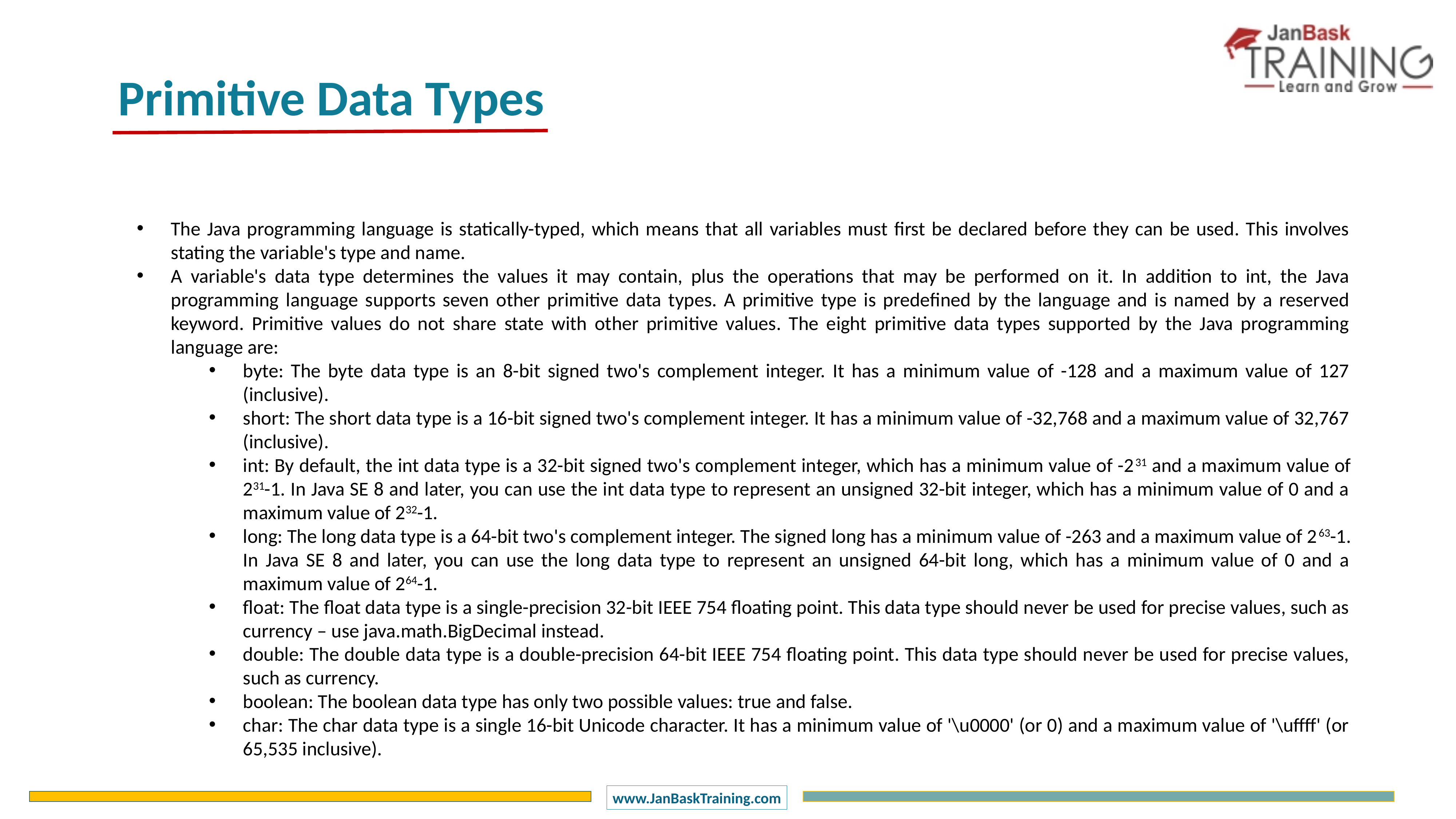

Primitive Data Types
The Java programming language is statically-typed, which means that all variables must first be declared before they can be used. This involves stating the variable's type and name.
A variable's data type determines the values it may contain, plus the operations that may be performed on it. In addition to int, the Java programming language supports seven other primitive data types. A primitive type is predefined by the language and is named by a reserved keyword. Primitive values do not share state with other primitive values. The eight primitive data types supported by the Java programming language are:
byte: The byte data type is an 8-bit signed two's complement integer. It has a minimum value of -128 and a maximum value of 127 (inclusive).
short: The short data type is a 16-bit signed two's complement integer. It has a minimum value of -32,768 and a maximum value of 32,767 (inclusive).
int: By default, the int data type is a 32-bit signed two's complement integer, which has a minimum value of -231 and a maximum value of 231-1. In Java SE 8 and later, you can use the int data type to represent an unsigned 32-bit integer, which has a minimum value of 0 and a maximum value of 232-1.
long: The long data type is a 64-bit two's complement integer. The signed long has a minimum value of -263 and a maximum value of 263-1. In Java SE 8 and later, you can use the long data type to represent an unsigned 64-bit long, which has a minimum value of 0 and a maximum value of 264-1.
float: The float data type is a single-precision 32-bit IEEE 754 floating point. This data type should never be used for precise values, such as currency – use java.math.BigDecimal instead.
double: The double data type is a double-precision 64-bit IEEE 754 floating point. This data type should never be used for precise values, such as currency.
boolean: The boolean data type has only two possible values: true and false.
char: The char data type is a single 16-bit Unicode character. It has a minimum value of '\u0000' (or 0) and a maximum value of '\uffff' (or 65,535 inclusive).